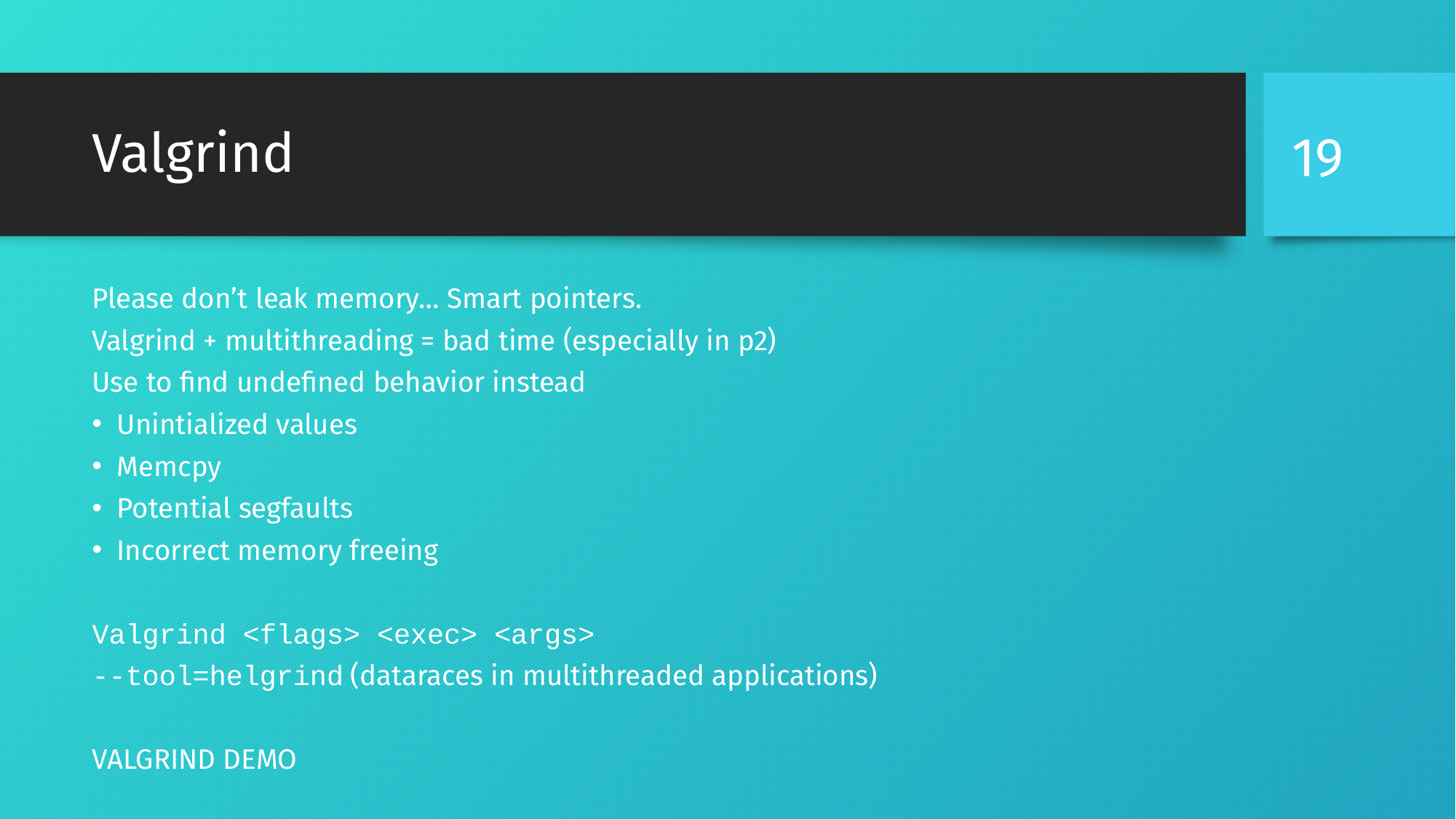

19
# Valgrind
Please don’t leak memory… Smart pointers.
Valgrind + multithreading = bad time (especially in p2)
Use to find undefined behavior instead
Unintialized values
Memcpy
Potential segfaults
Incorrect memory freeing

Valgrind <flags> <exec> <args>
--tool=helgrind (dataraces in multithreaded applications)

VALGRIND DEMO